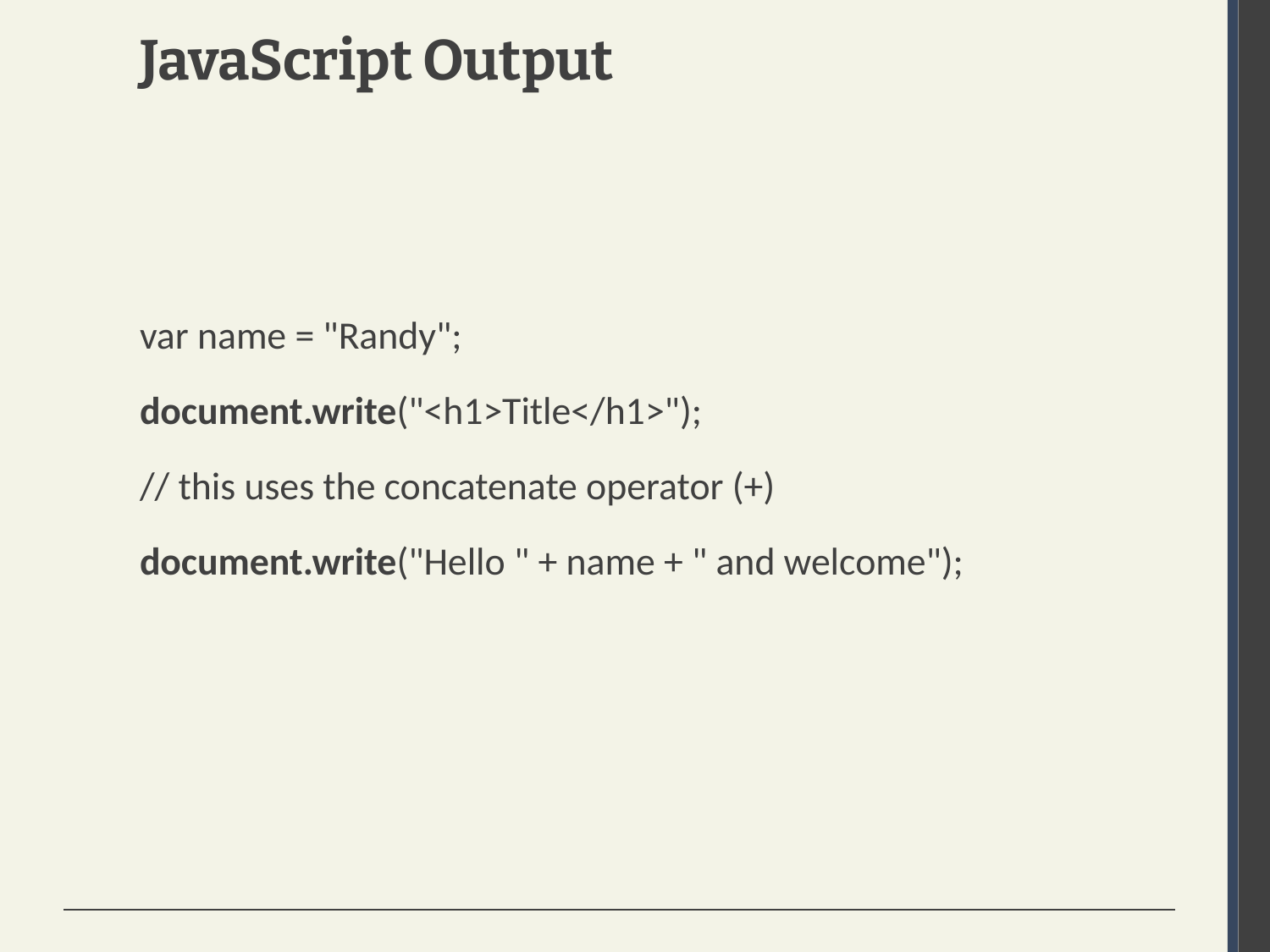

# JavaScript Output

var name = "Randy";
document.write("<h1>Title</h1>");
// this uses the concatenate operator (+)
document.write("Hello " + name + " and welcome");